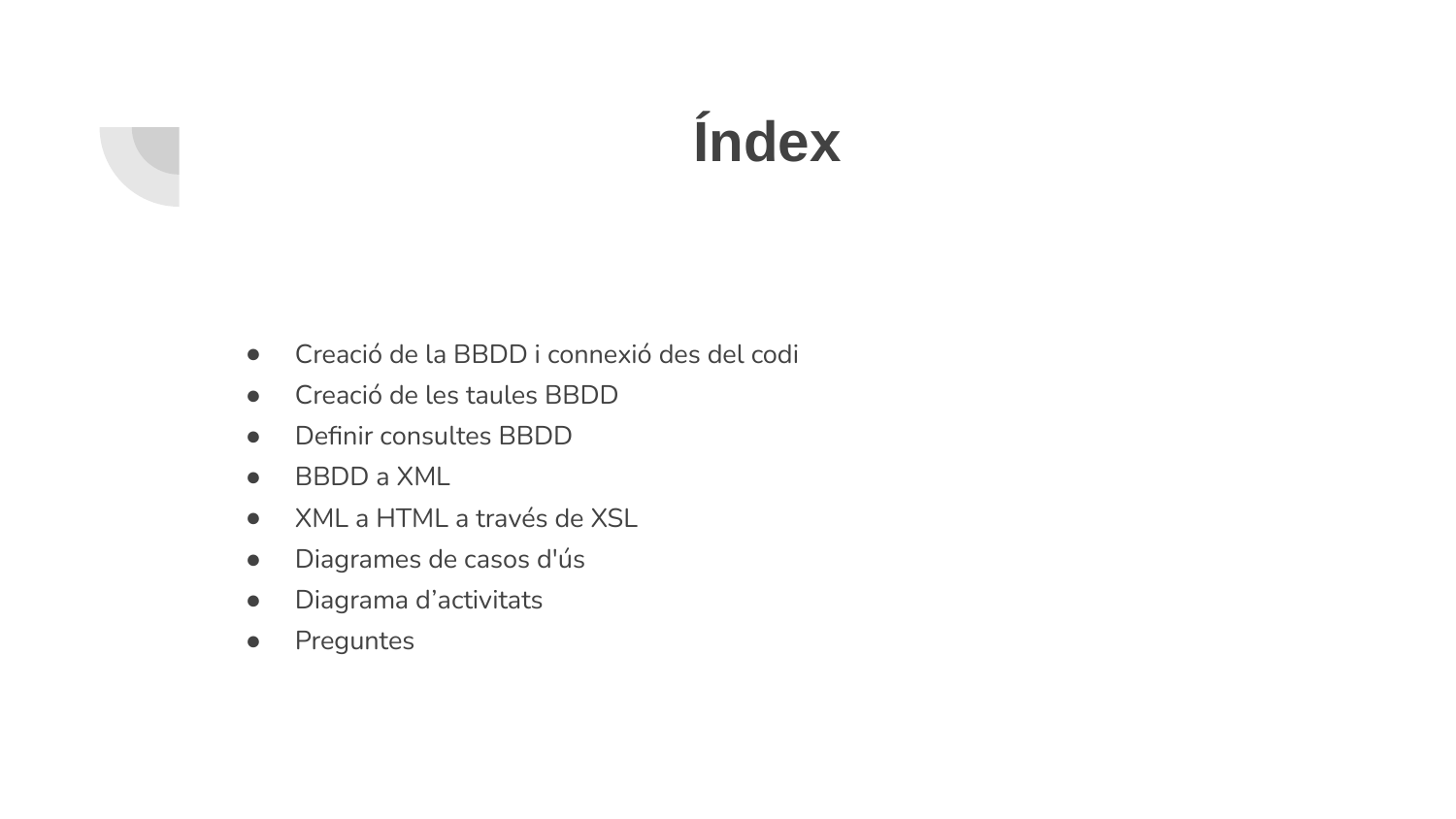

# Índex
Creació de la BBDD i connexió des del codi
Creació de les taules BBDD
Definir consultes BBDD
BBDD a XML
XML a HTML a través de XSL
Diagrames de casos d'ús
Diagrama d’activitats
Preguntes